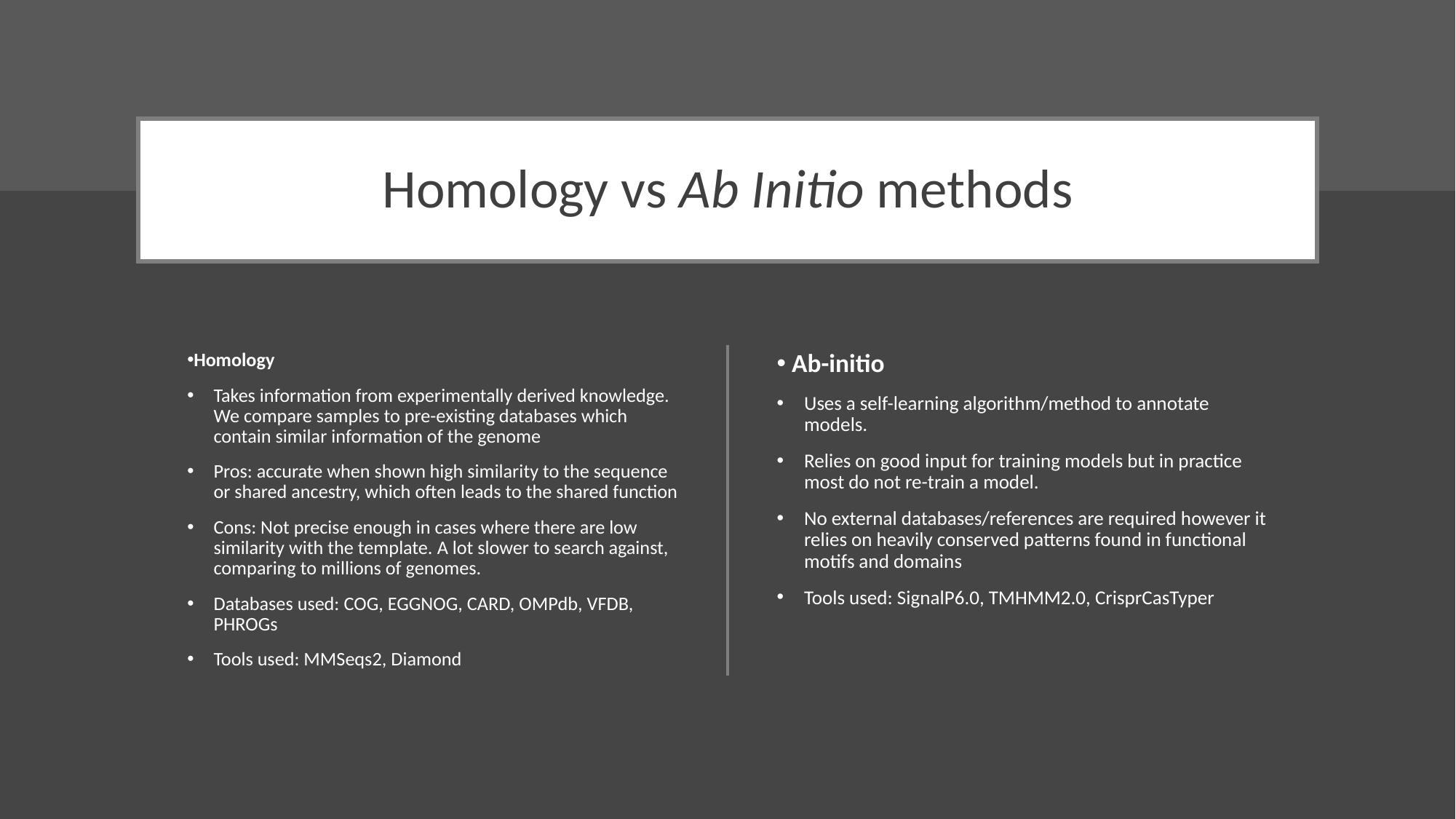

# Homology vs Ab Initio methods
Homology
Takes information from experimentally derived knowledge. We compare samples to pre-existing databases which contain similar information of the genome
Pros: accurate when shown high similarity to the sequence or shared ancestry, which often leads to the shared function
Cons: Not precise enough in cases where there are low similarity with the template. A lot slower to search against, comparing to millions of genomes.
Databases used: COG, EGGNOG, CARD, OMPdb, VFDB, PHROGs
Tools used: MMSeqs2, Diamond

 Ab-initio
Uses a self-learning algorithm/method to annotate models.
Relies on good input for training models but in practice most do not re-train a model.
No external databases/references are required however it relies on heavily conserved patterns found in functional motifs and domains
Tools used: SignalP6.0, TMHMM2.0, CrisprCasTyper